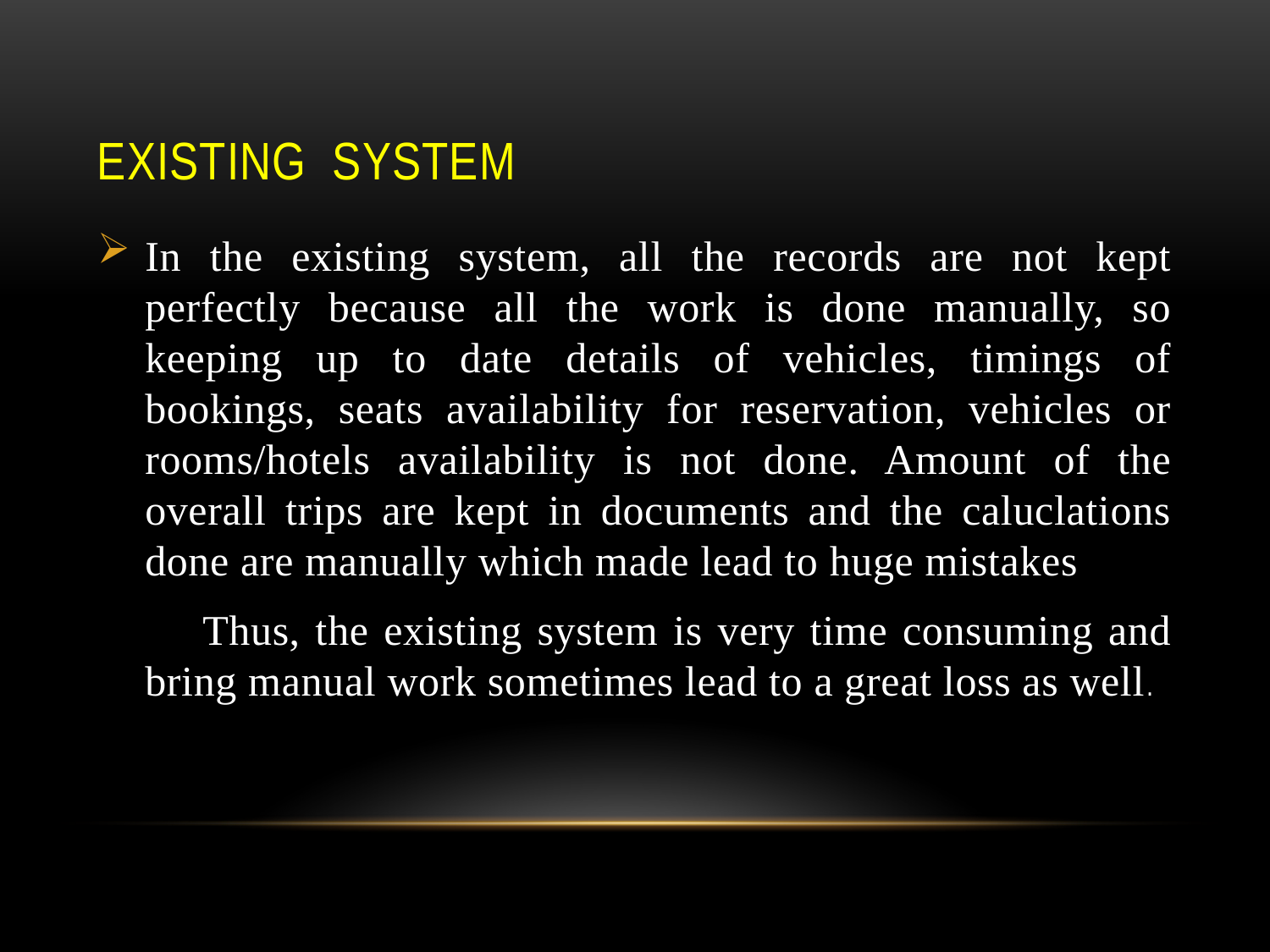

# Existing  system
In the existing system, all the records are not kept perfectly because all the work is done manually, so keeping up to date details of vehicles, timings of bookings, seats availability for reservation, vehicles or rooms/hotels availability is not done. Amount of the overall trips are kept in documents and the caluclations done are manually which made lead to huge mistakes
       Thus, the existing system is very time consuming and bring manual work sometimes lead to a great loss as well.